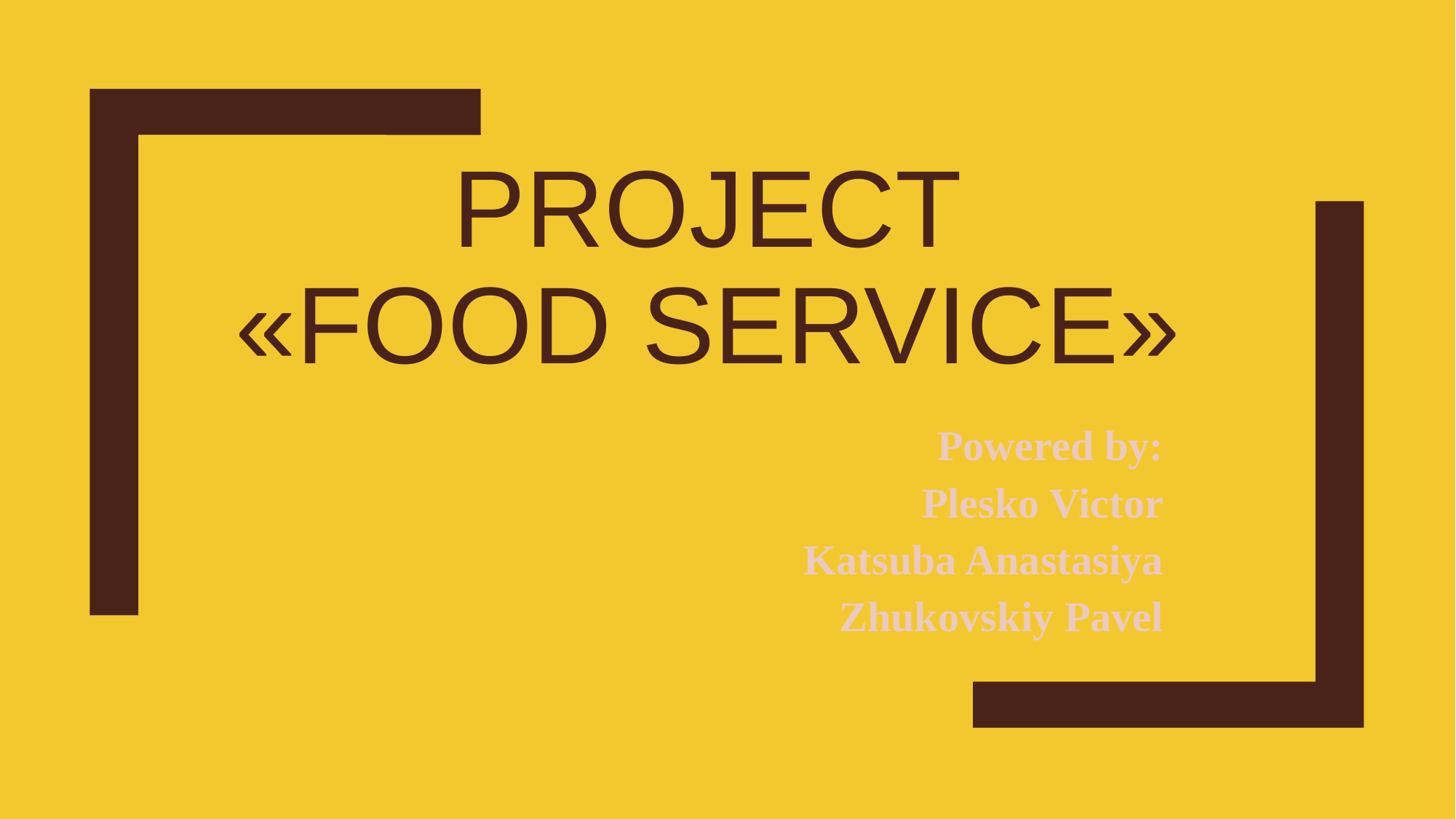

# PROJECT «Food Service»
Powered by:
Plesko Victor
Katsuba Anastasiya
Zhukovskiy Pavel